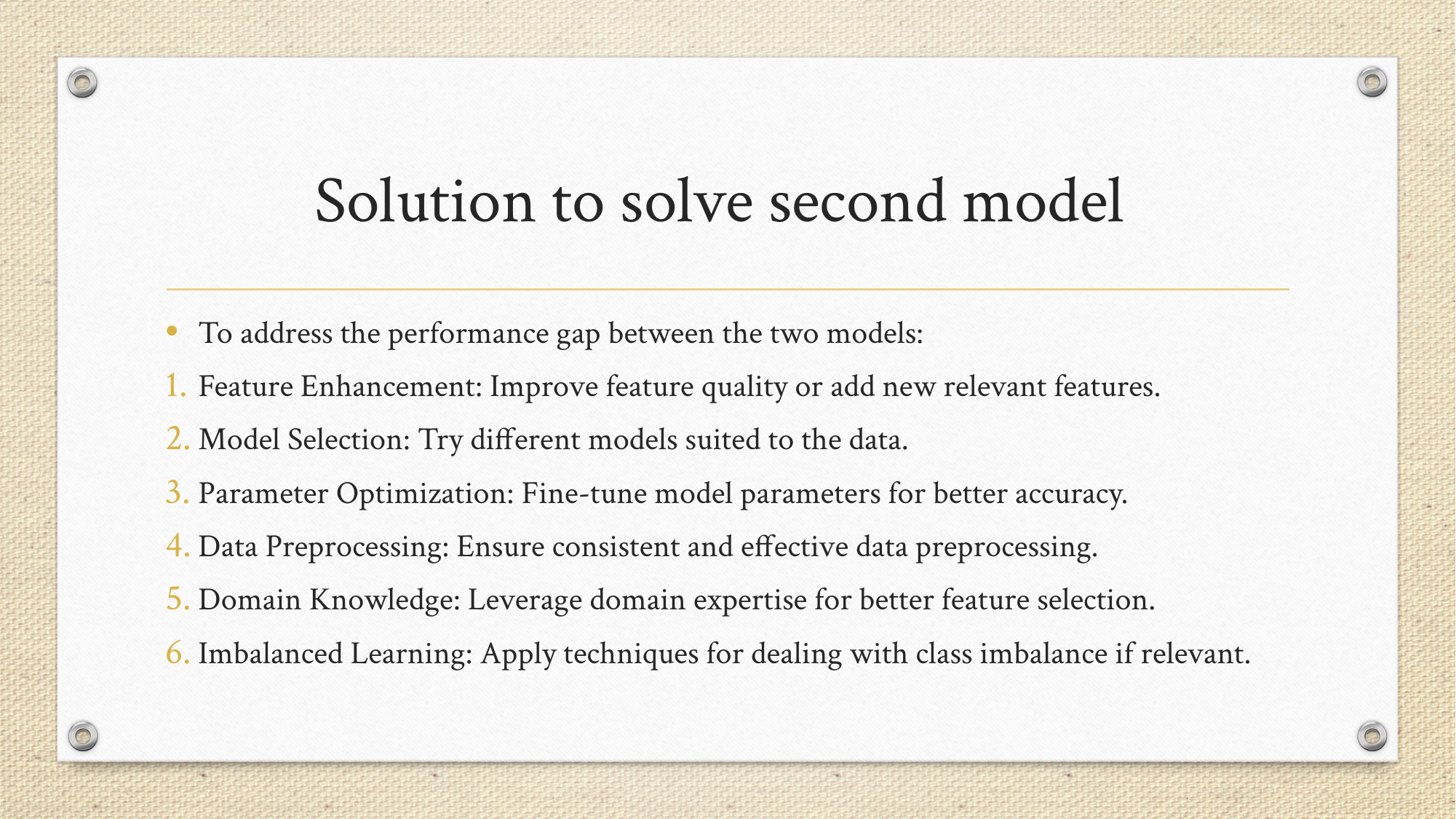

# Solution to solve second model
To address the performance gap between the two models:
Feature Enhancement: Improve feature quality or add new relevant features.
Model Selection: Try different models suited to the data.
Parameter Optimization: Fine-tune model parameters for better accuracy.
Data Preprocessing: Ensure consistent and effective data preprocessing.
Domain Knowledge: Leverage domain expertise for better feature selection.
Imbalanced Learning: Apply techniques for dealing with class imbalance if relevant.